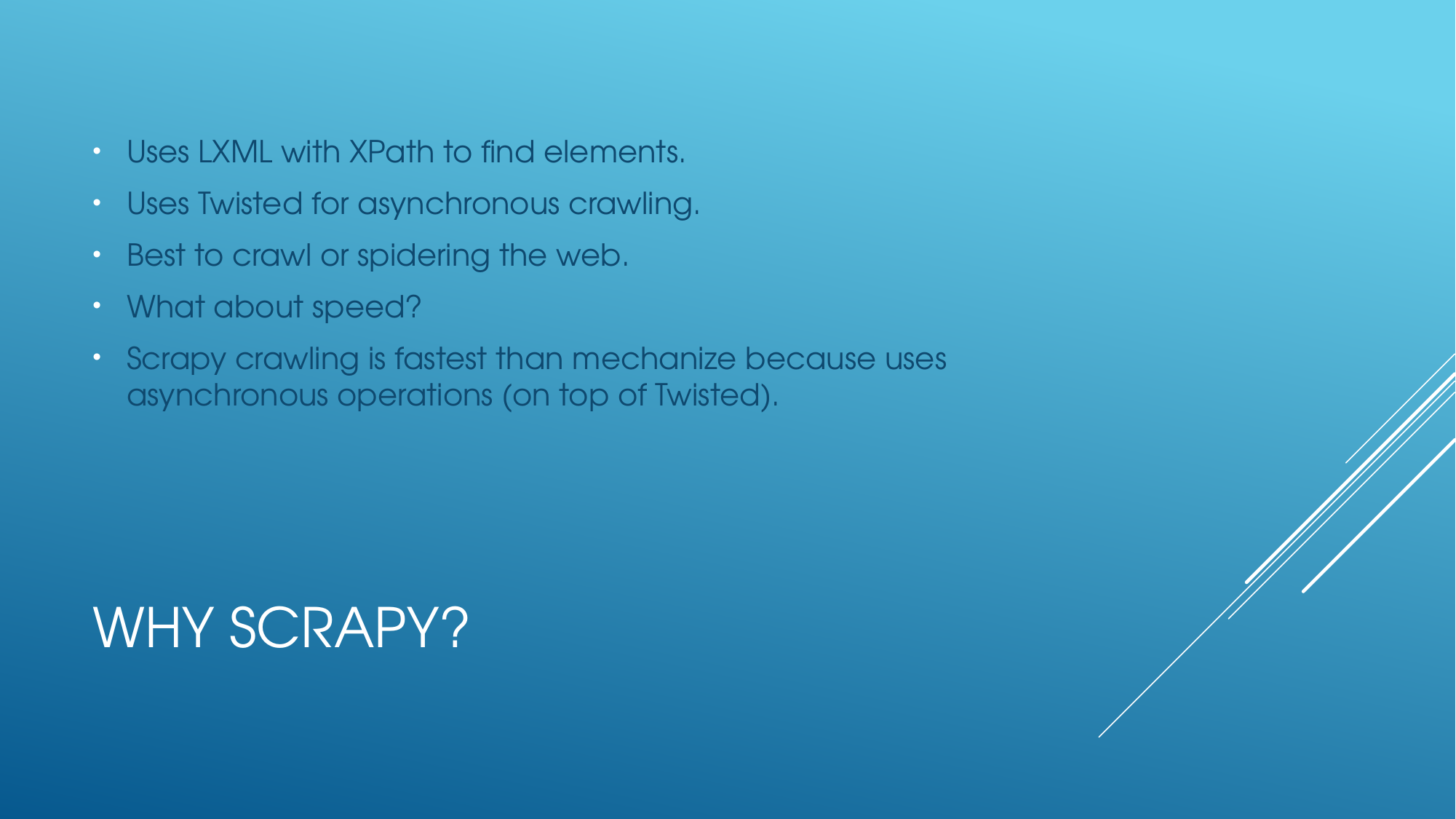

Uses LXML with XPath to find elements.
Uses Twisted for asynchronous crawling.
Best to crawl or spidering the web.
What about speed?
Scrapy crawling is fastest than mechanize because uses asynchronous operations (on top of Twisted).

# Why SCRaPy?